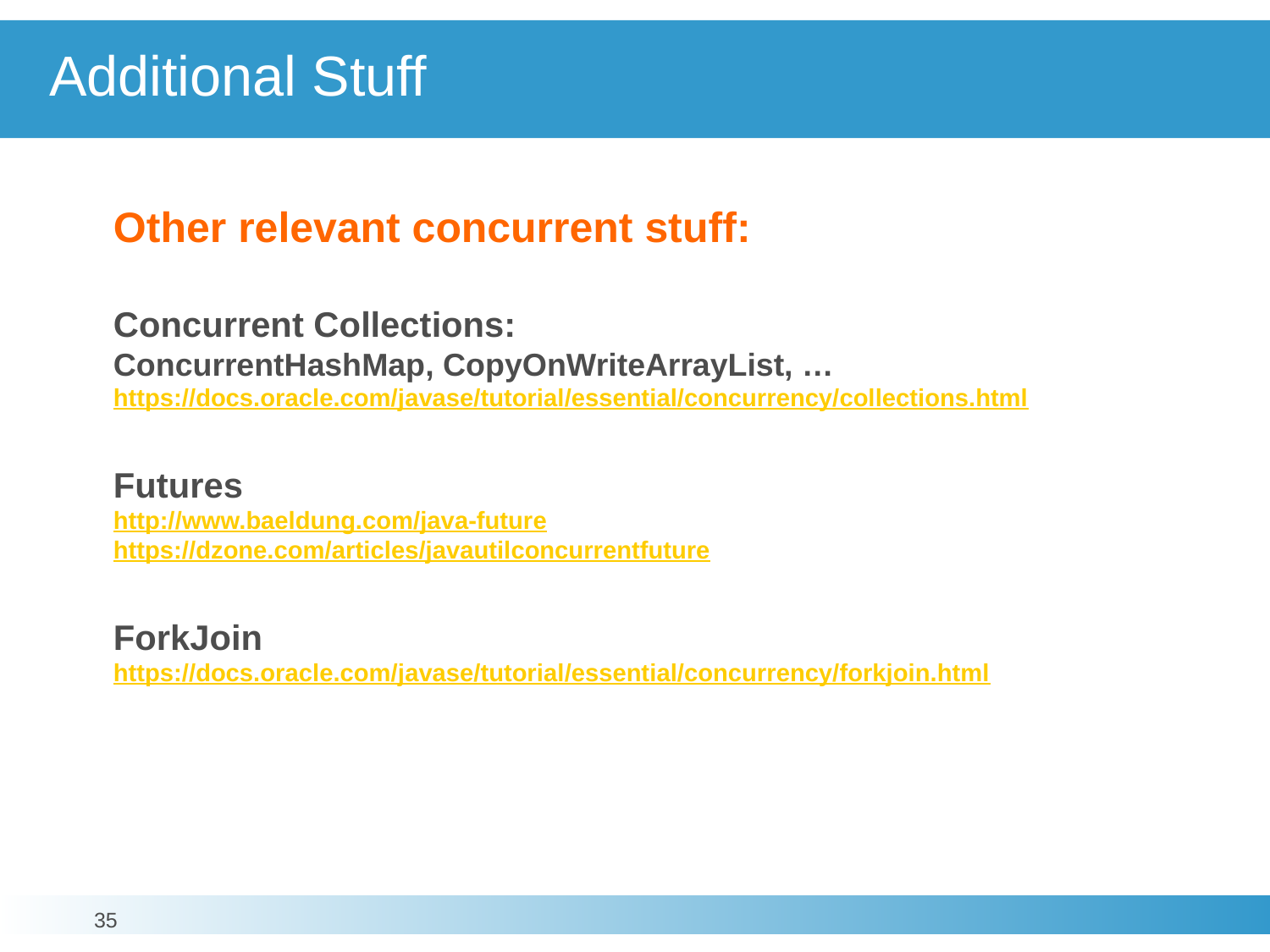

# Additional Stuff
Other relevant concurrent stuff:
Concurrent Collections:
ConcurrentHashMap, CopyOnWriteArrayList, …
https://docs.oracle.com/javase/tutorial/essential/concurrency/collections.html
Futures
http://www.baeldung.com/java-future
https://dzone.com/articles/javautilconcurrentfuture
ForkJoin
https://docs.oracle.com/javase/tutorial/essential/concurrency/forkjoin.html

35